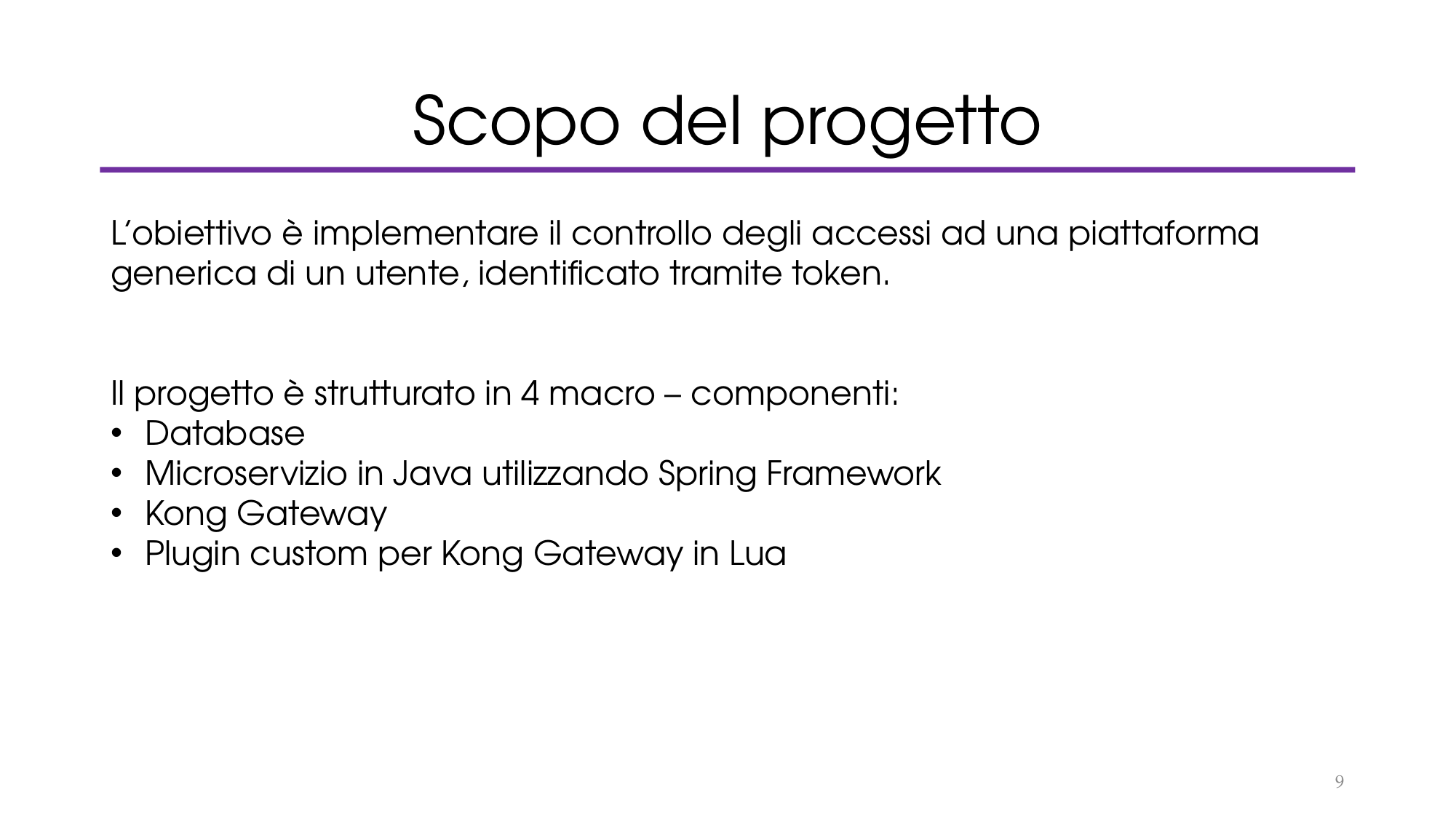

# Scopo del progetto
L’obiettivo è implementare il controllo degli accessi ad una piattaforma generica di un utente, identificato tramite token.

Il progetto è strutturato in 4 macro – componenti:
Database
Microservizio in Java utilizzando Spring Framework
Kong Gateway
Plugin custom per Kong Gateway in Lua

9